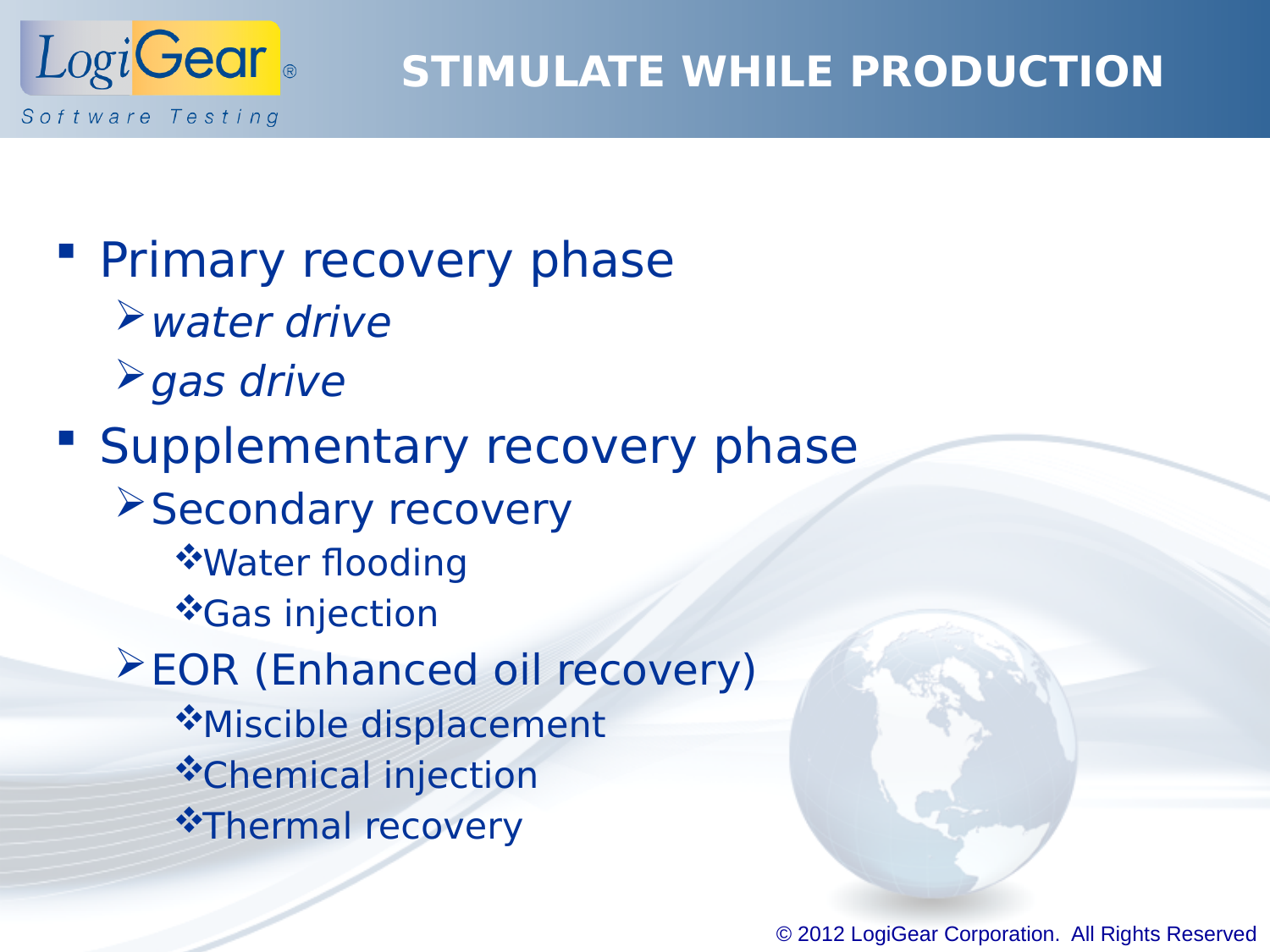

# STIMULATE WHILE PRODUCTION
Primary recovery phase
water drive
gas drive
Supplementary recovery phase
Secondary recovery
Water flooding
Gas injection
EOR (Enhanced oil recovery)
Miscible displacement
Chemical injection
Thermal recovery